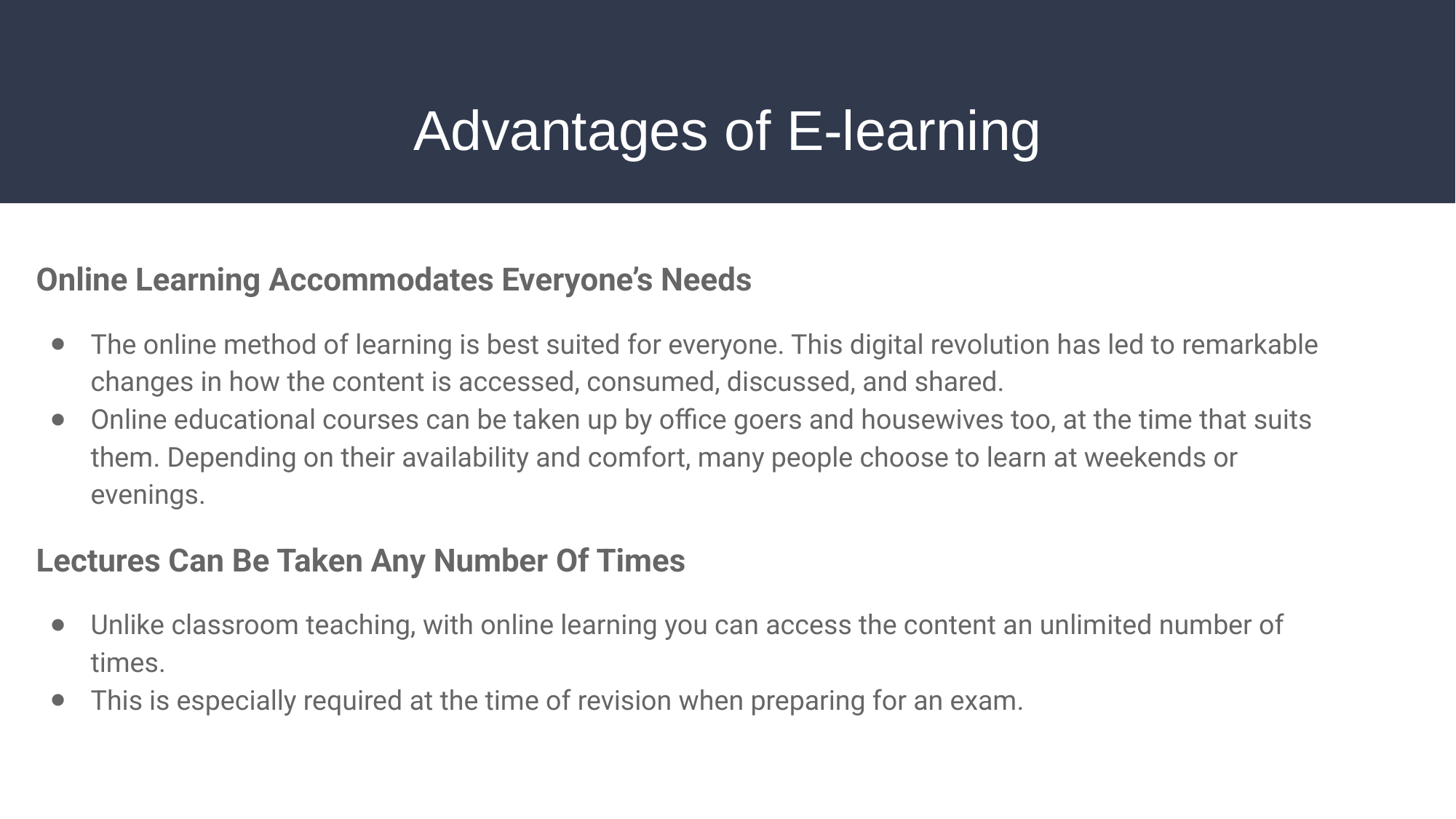

# Advantages of E-learning

Online Learning Accommodates Everyone’s Needs
The online method of learning is best suited for everyone. This digital revolution has led to remarkable changes in how the content is accessed, consumed, discussed, and shared.
Online educational courses can be taken up by office goers and housewives too, at the time that suits them. Depending on their availability and comfort, many people choose to learn at weekends or evenings.
Lectures Can Be Taken Any Number Of Times
Unlike classroom teaching, with online learning you can access the content an unlimited number of times.
This is especially required at the time of revision when preparing for an exam.